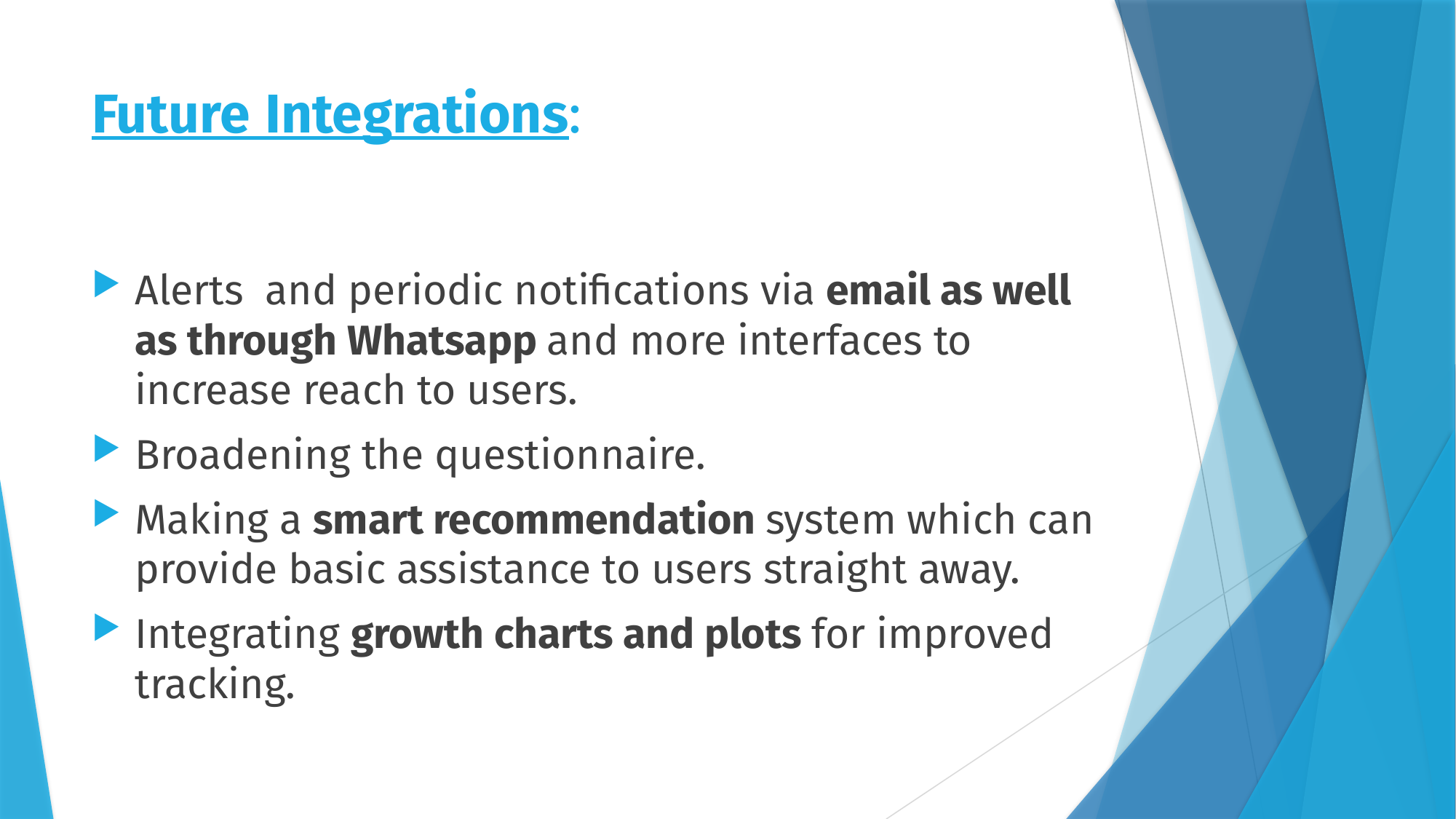

# Future Integrations:
Alerts  and periodic notifications via email as well as through Whatsapp and more interfaces to increase reach to users.
Broadening the questionnaire.
Making a smart recommendation system which can provide basic assistance to users straight away.
Integrating growth charts and plots for improved tracking.